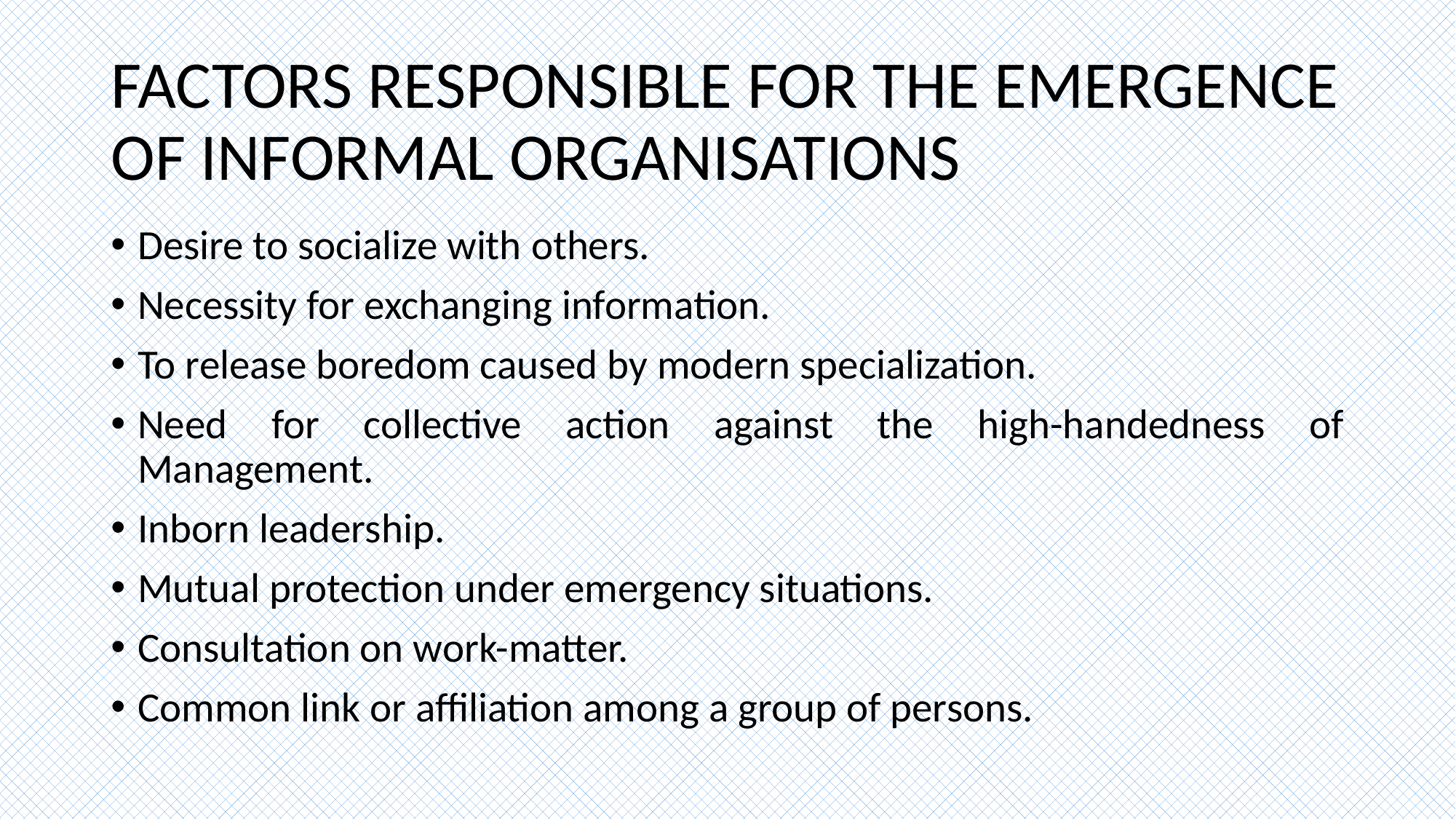

# FACTORS RESPONSIBLE FOR THE EMERGENCE OF INFORMAL ORGANISATIONS
Desire to socialize with others.
Necessity for exchanging information.
To release boredom caused by modern specialization.
Need for collective action against the high-handedness of Management.
Inborn leadership.
Mutual protection under emergency situations.
Consultation on work-matter.
Common link or affiliation among a group of persons.